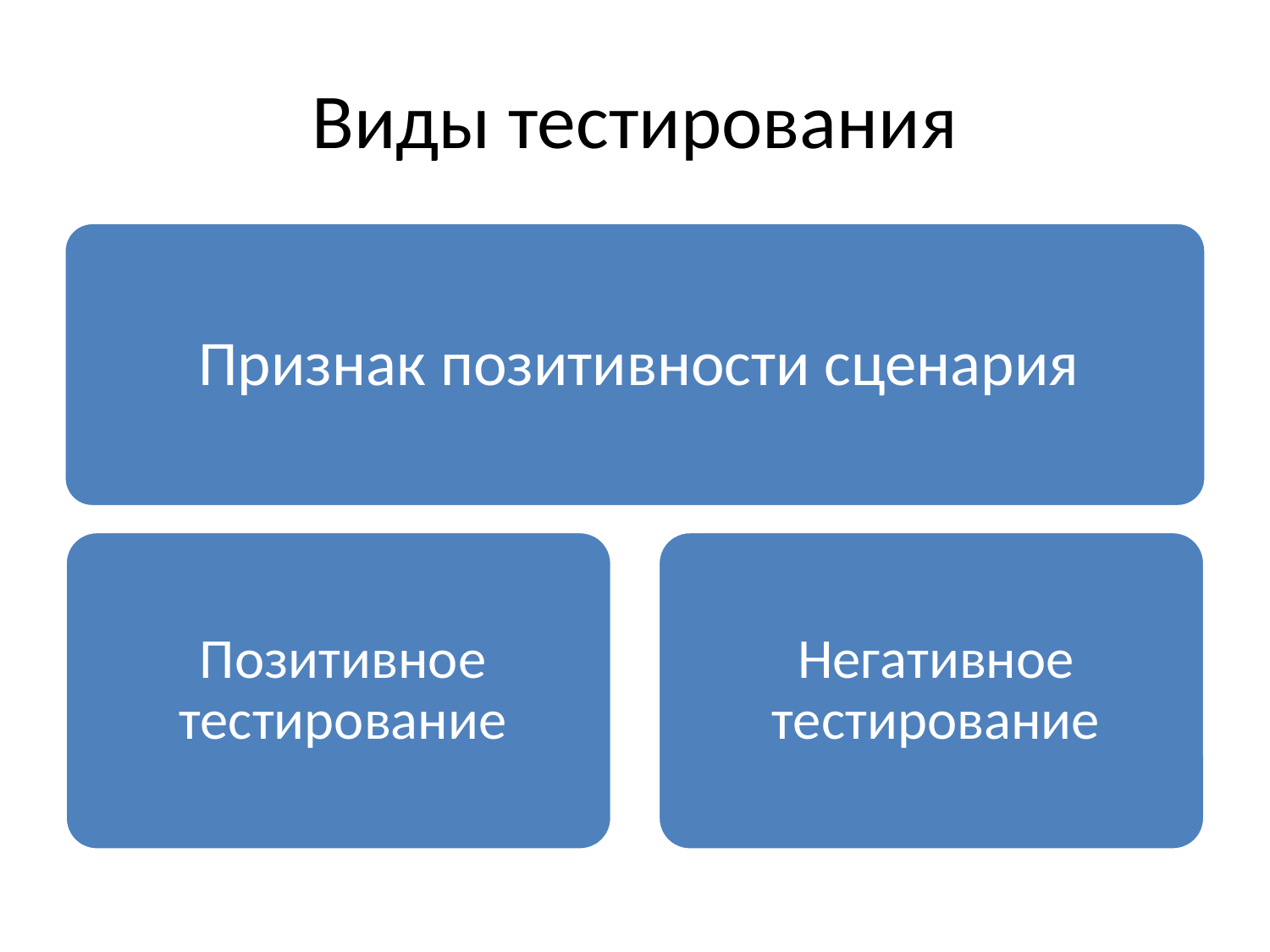

# Виды тестирования
Признак позитивности сценария
Позитивное тестирование
Негативное тестирование